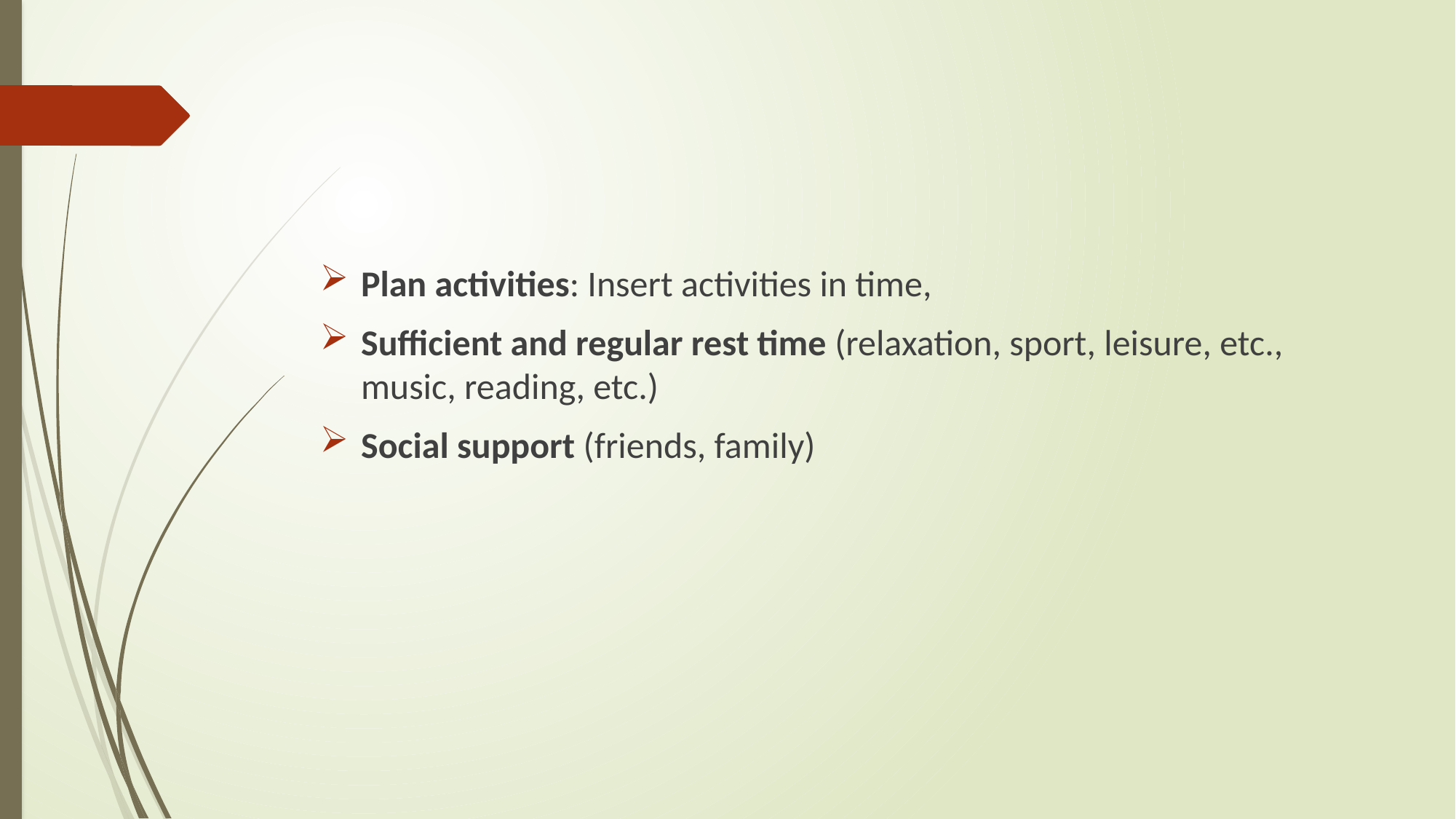

#
Plan activities: Insert activities in time,
Sufficient and regular rest time (relaxation, sport, leisure, etc., music, reading, etc.)
Social support (friends, family)